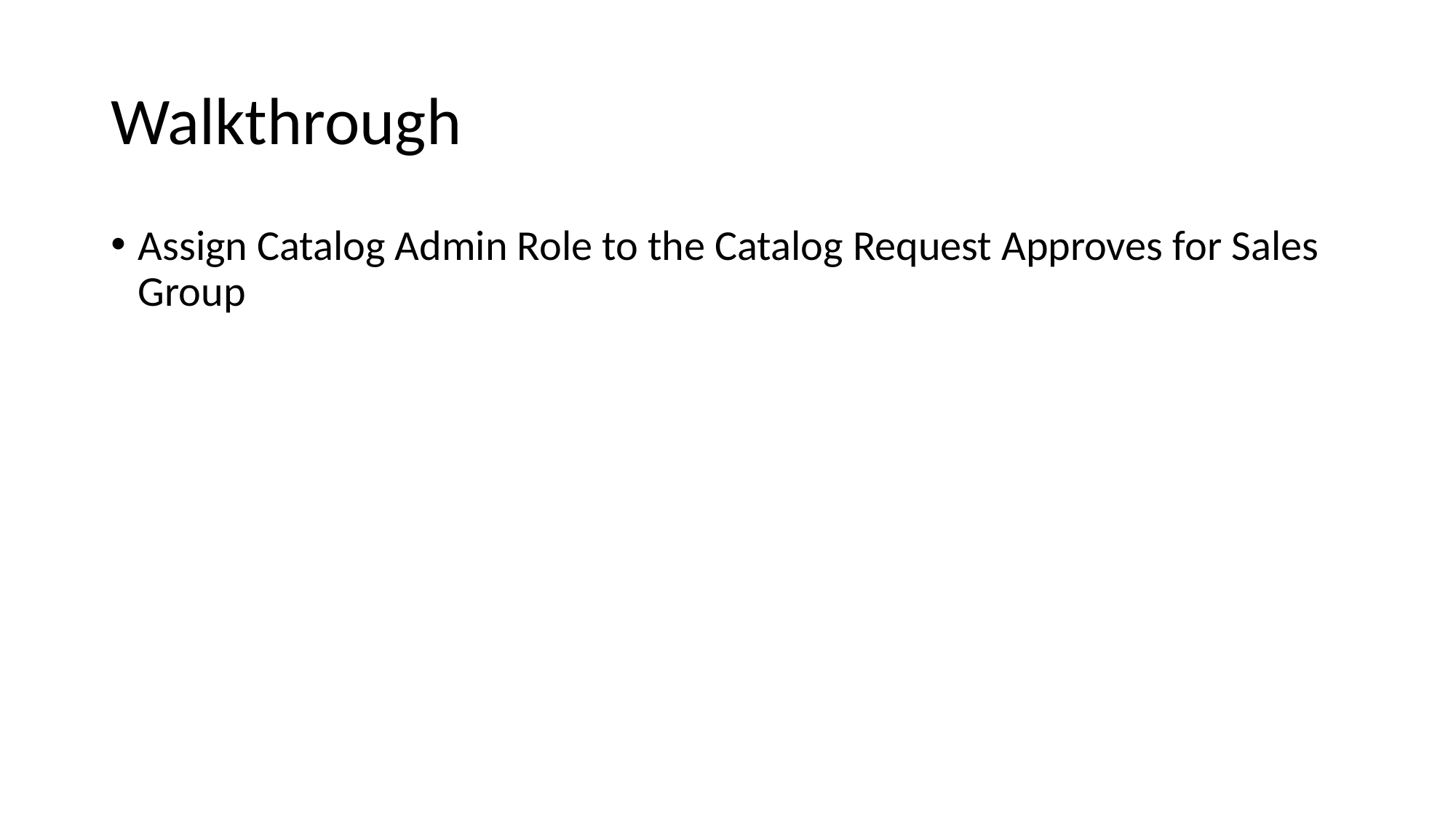

# Walkthrough
Assign Catalog Admin Role to the Catalog Request Approves for Sales Group